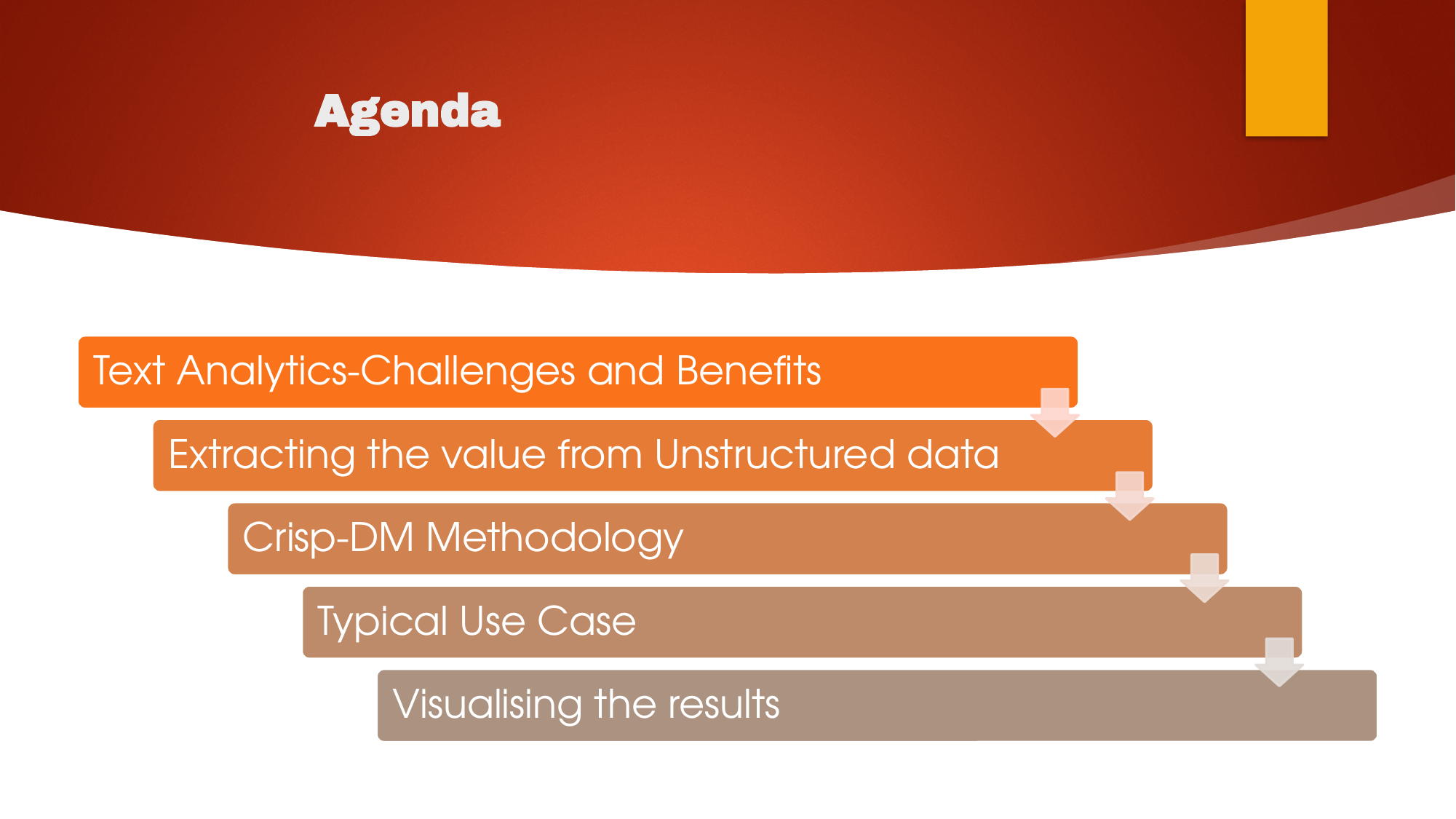

# Agenda

Text Analytics-Challenges and Benefits
Extracting the value from Unstructured data
Crisp-DM Methodology
Typical Use Case
Visualising the results